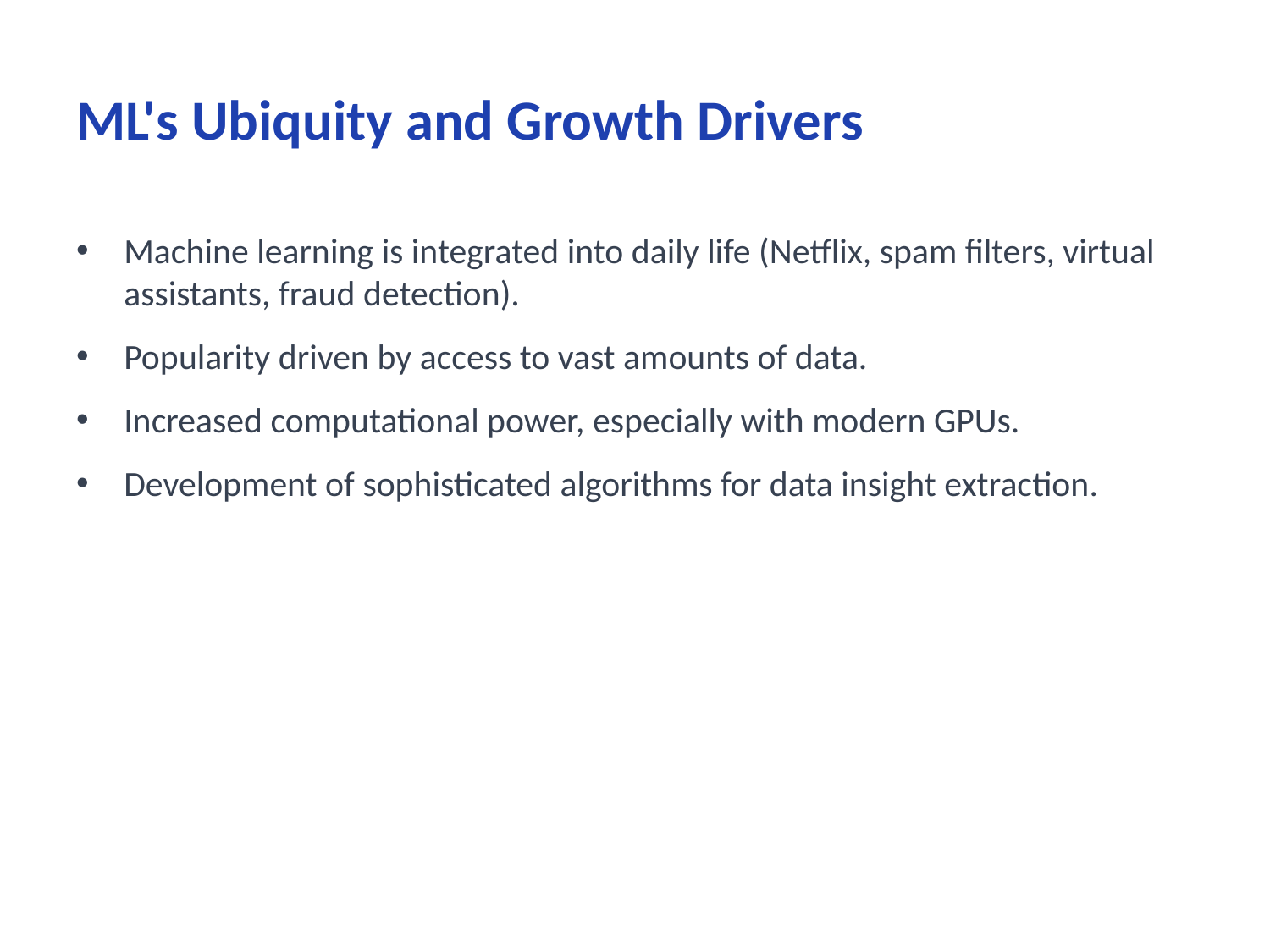

# ML's Ubiquity and Growth Drivers
Machine learning is integrated into daily life (Netflix, spam filters, virtual assistants, fraud detection).
Popularity driven by access to vast amounts of data.
Increased computational power, especially with modern GPUs.
Development of sophisticated algorithms for data insight extraction.